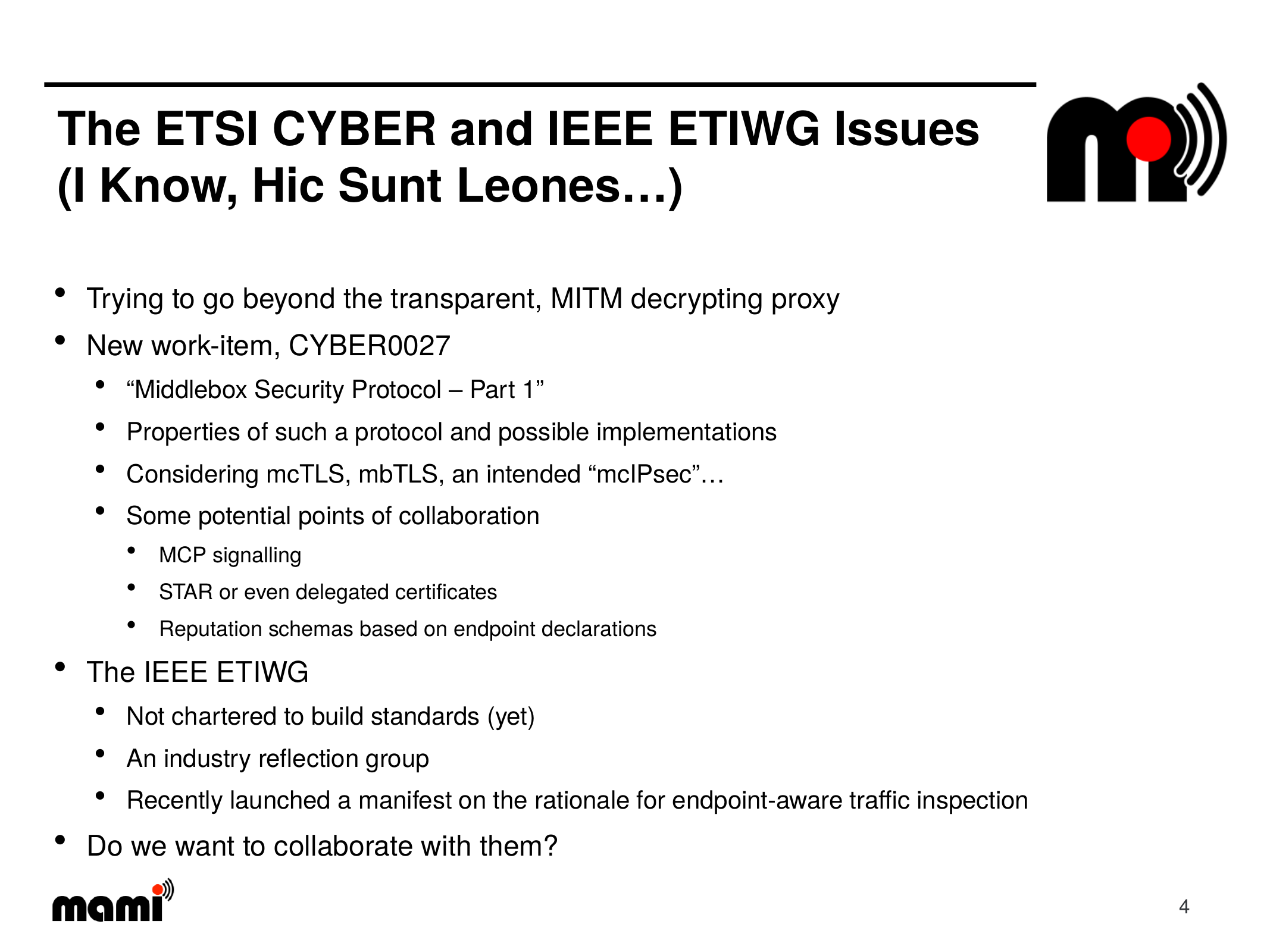

# The ETSI CYBER and IEEE ETIWG Issues (I Know, Hic Sunt Leones…)
Trying to go beyond the transparent, MITM decrypting proxy
New work-item, CYBER0027
“Middlebox Security Protocol – Part 1”
Properties of such a protocol and possible implementations
Considering mcTLS, mbTLS, an intended “mcIPsec”…
Some potential points of collaboration
MCP signalling
STAR or even delegated certificates
Reputation schemas based on endpoint declarations
The IEEE ETIWG
Not chartered to build standards (yet)
An industry reflection group
Recently launched a manifest on the rationale for endpoint-aware traffic inspection
Do we want to collaborate with them?
4